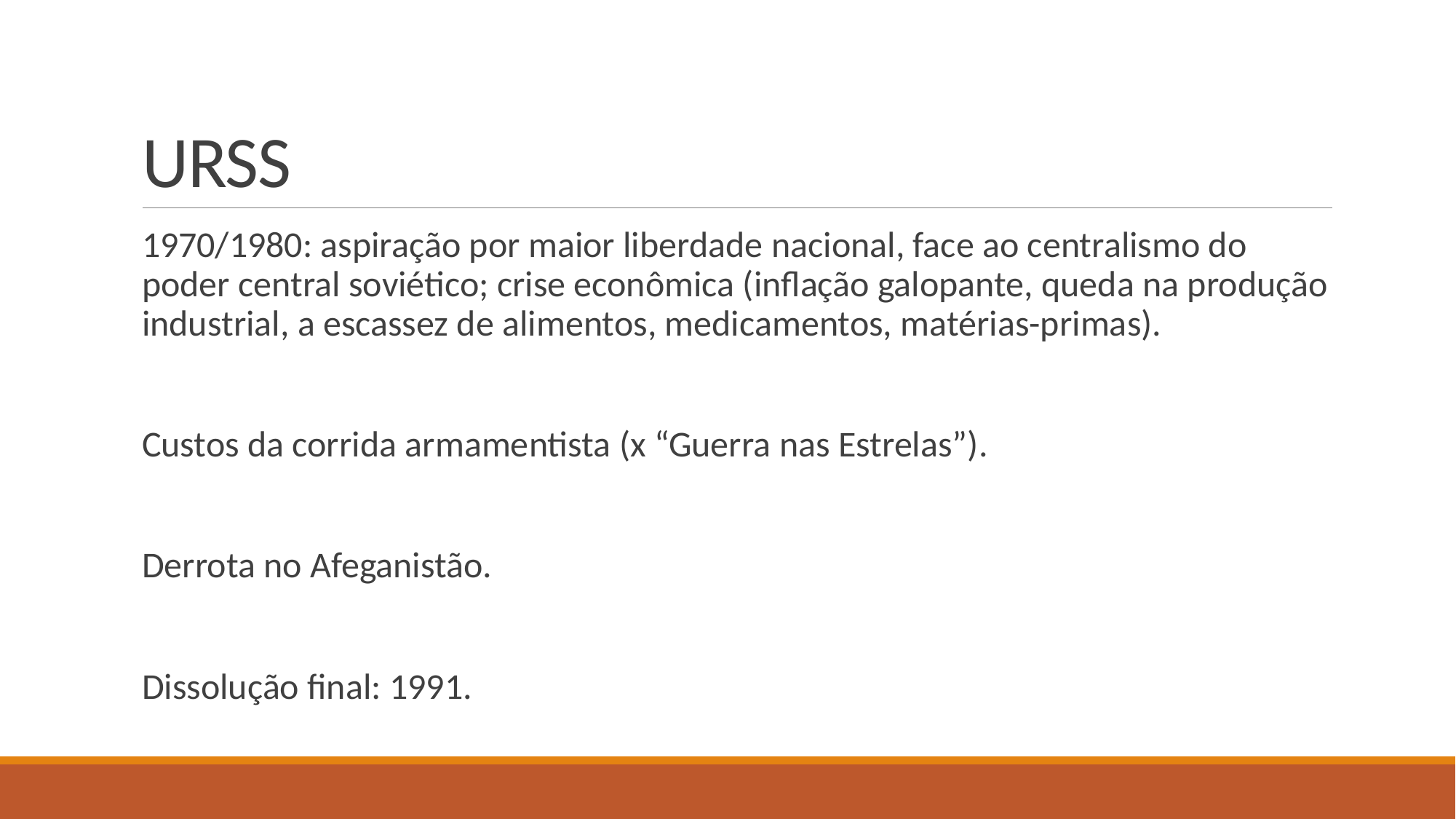

# URSS
1970/1980: aspiração por maior liberdade nacional, face ao centralismo do poder central soviético; crise econômica (inflação galopante, queda na produção industrial, a escassez de alimentos, medicamentos, matérias-primas).

Custos da corrida armamentista (x “Guerra nas Estrelas”).

Derrota no Afeganistão.

Dissolução final: 1991.